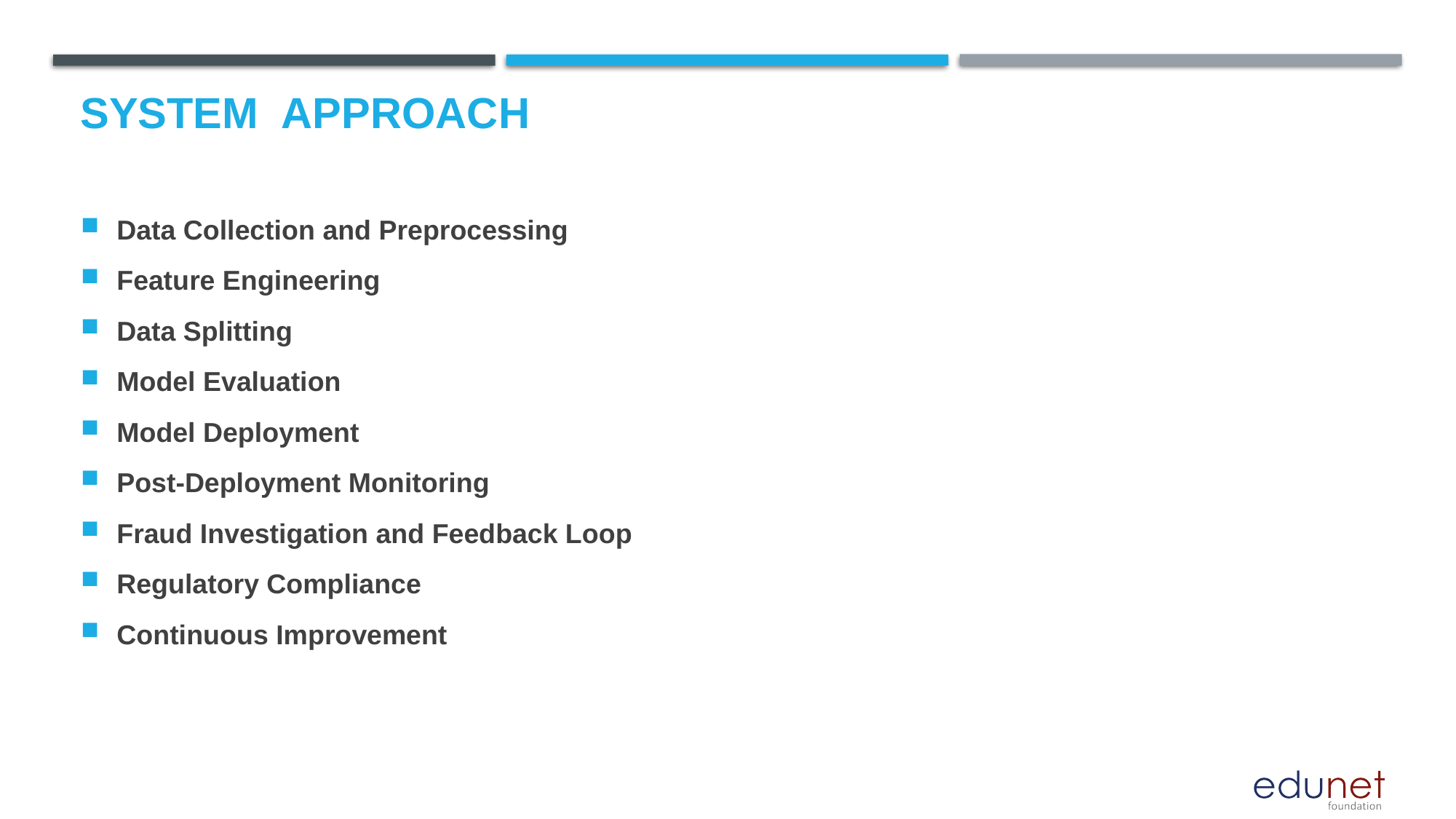

# System  Approach

Data Collection and Preprocessing
Feature Engineering
Data Splitting
Model Evaluation
Model Deployment
Post-Deployment Monitoring
Fraud Investigation and Feedback Loop
Regulatory Compliance
Continuous Improvement